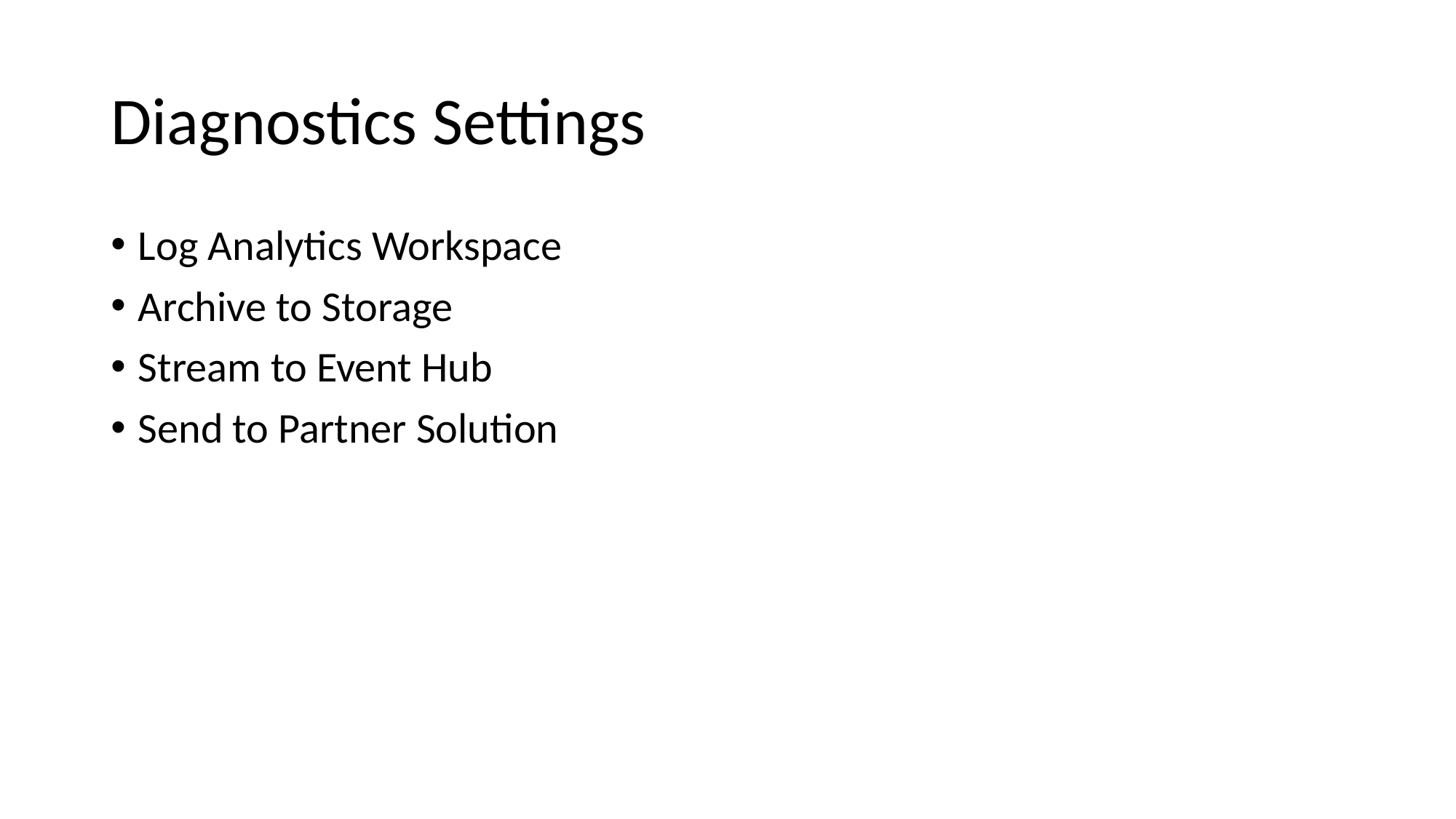

# Diagnostics Settings
Log Analytics Workspace
Archive to Storage
Stream to Event Hub
Send to Partner Solution